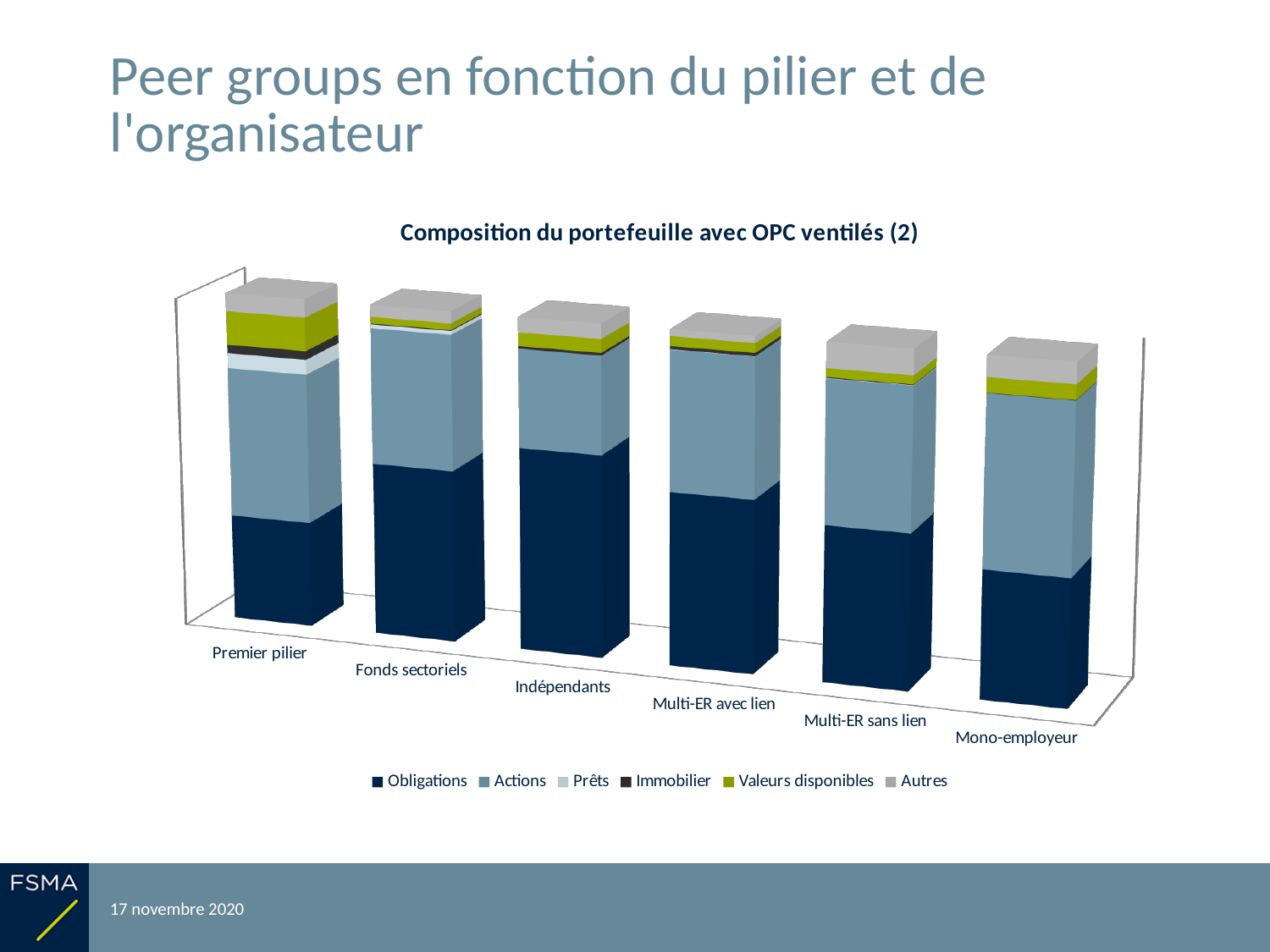

# Peer groups en fonction du pilier et de l'organisateur

[unsupported chart]

17 novembre 2020
Reporting relatif à l'exercice 2019
30